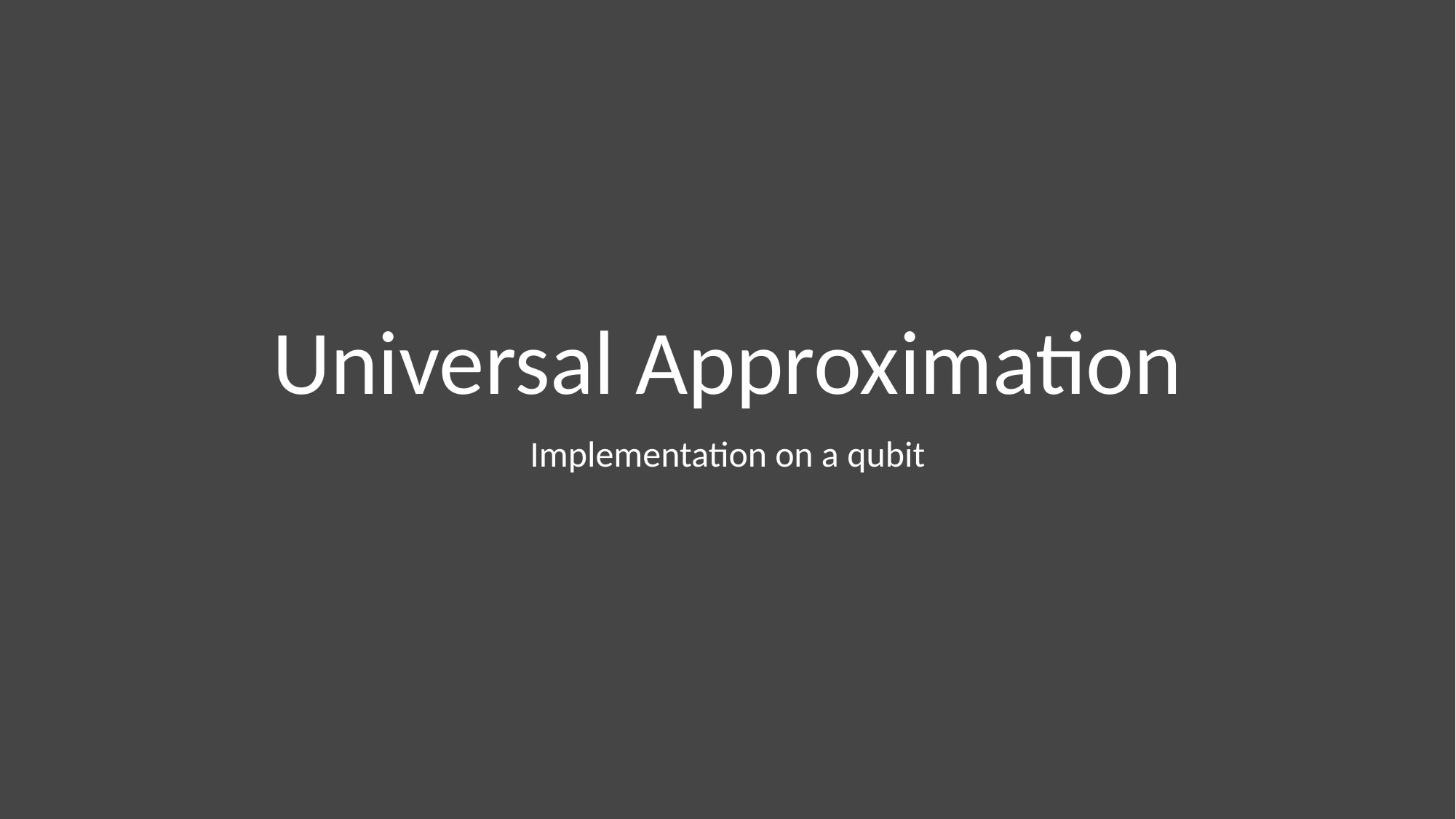

# Universal Approximation
Implementation on a qubit